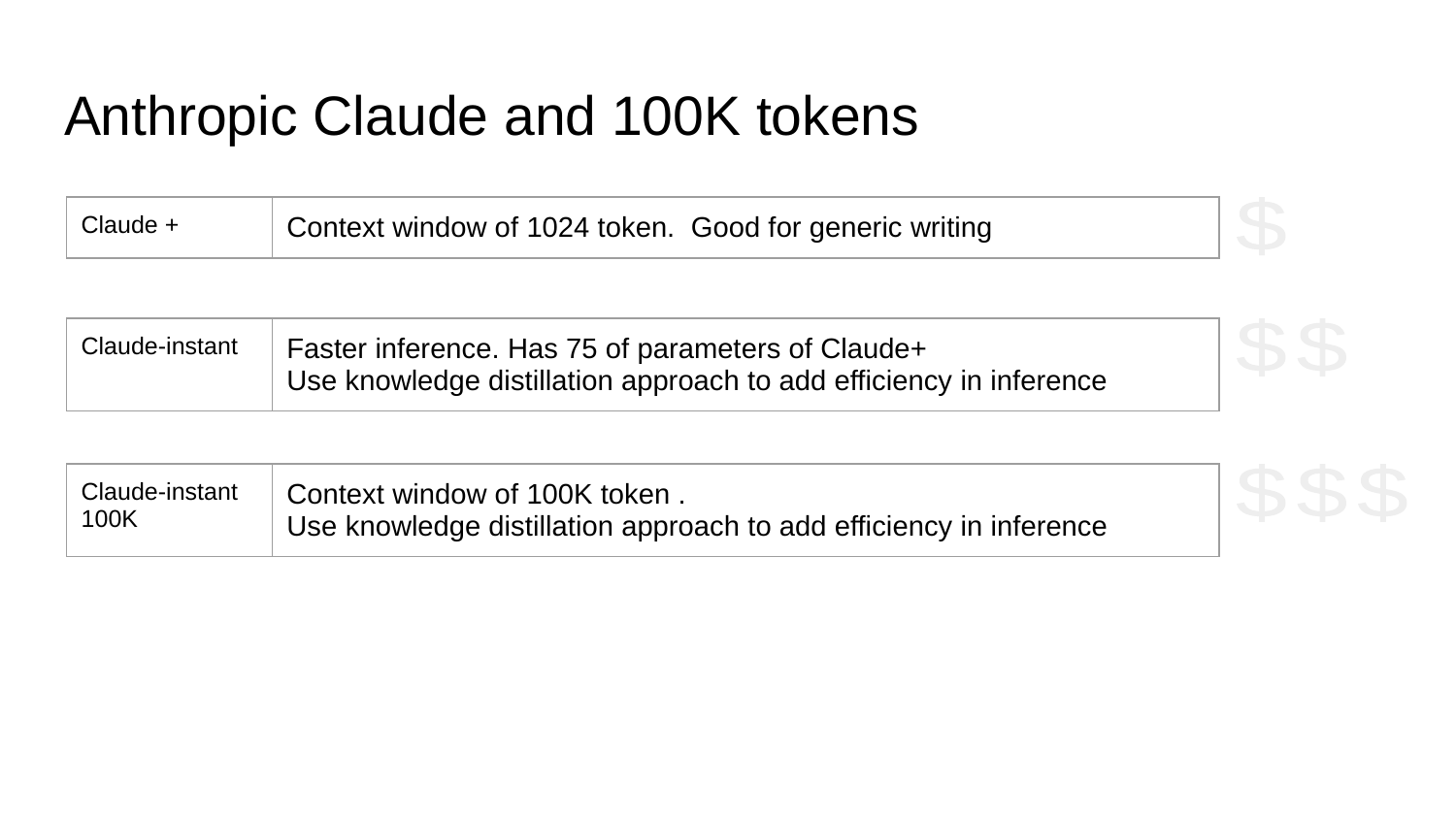

# Anthropic Claude and 100K tokens
| Claude + | Context window of 1024 token. Good for generic writing |
| --- | --- |
$
| Claude-instant | Faster inference. Has 75 of parameters of Claude+ Use knowledge distillation approach to add efficiency in inference |
| --- | --- |
$
$
| Claude-instant 100K | Context window of 100K token . Use knowledge distillation approach to add efficiency in inference |
| --- | --- |
$
$
$